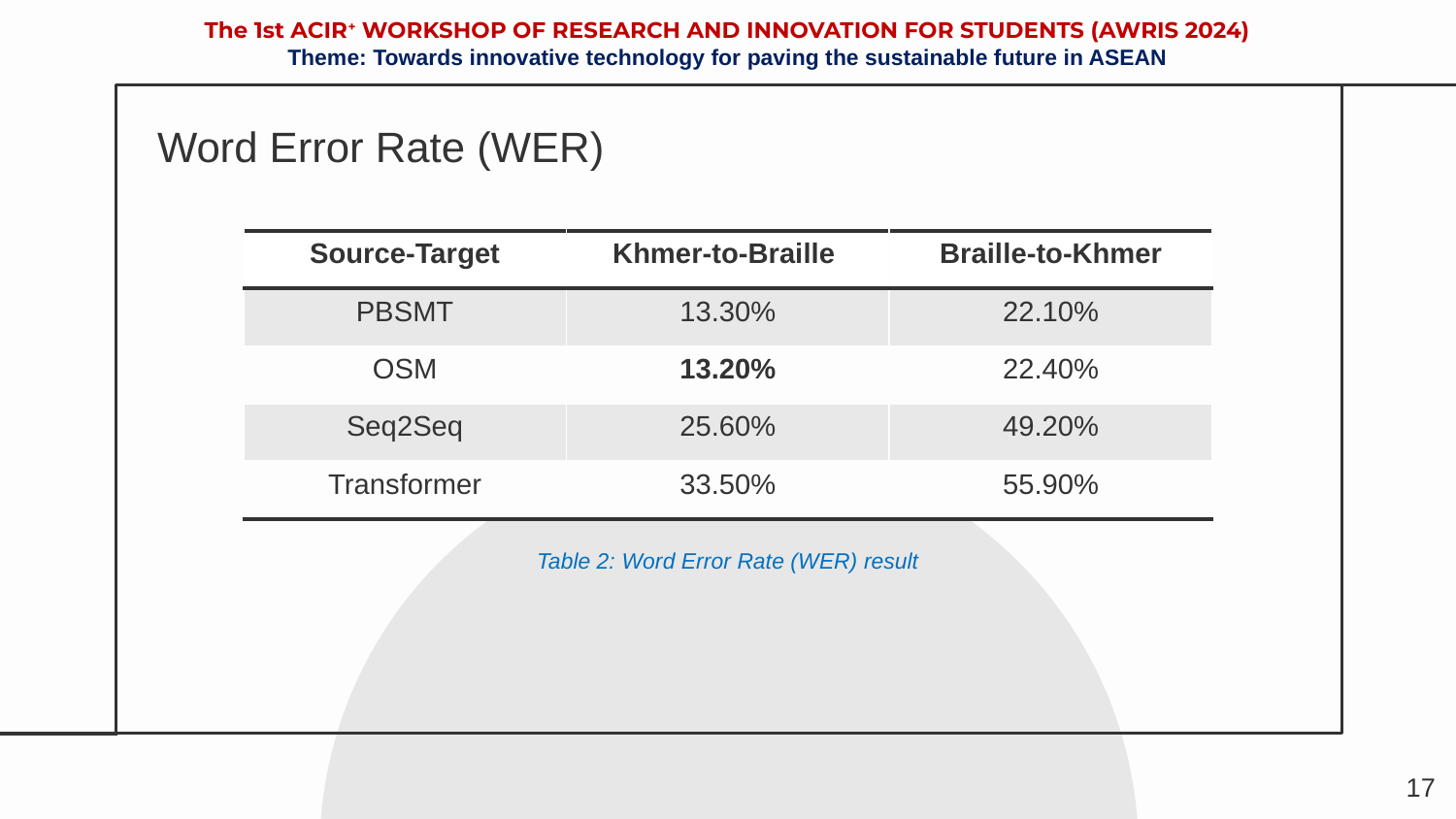

The 1st ACIR+ WORKSHOP OF RESEARCH AND INNOVATION FOR STUDENTS (AWRIS 2024)
Theme: Towards innovative technology for paving the sustainable future in ASEAN
Word Error Rate (WER)

| Source-Target | Khmer-to-Braille | Braille-to-Khmer |
| --- | --- | --- |
| PBSMT | 13.30% | 22.10% |
| OSM | 13.20% | 22.40% |
| Seq2Seq | 25.60% | 49.20% |
| Transformer | 33.50% | 55.90% |
Table 2: Word Error Rate (WER) result
17